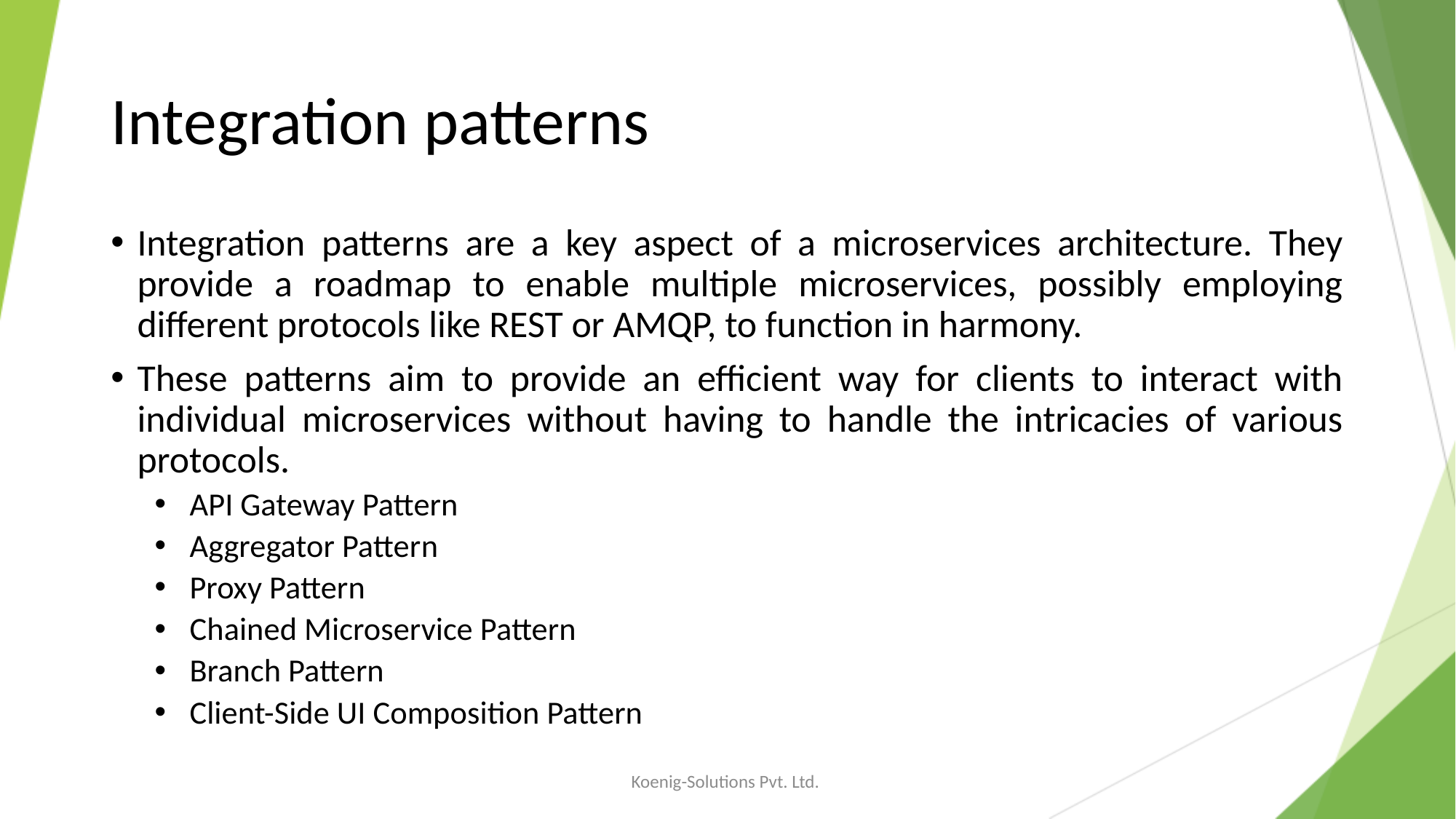

# Integration patterns
Integration patterns are a key aspect of a microservices architecture. They provide a roadmap to enable multiple microservices, possibly employing different protocols like REST or AMQP, to function in harmony.
These patterns aim to provide an efficient way for clients to interact with individual microservices without having to handle the intricacies of various protocols.
API Gateway Pattern
Aggregator Pattern
Proxy Pattern
Chained Microservice Pattern
Branch Pattern
Client-Side UI Composition Pattern
Koenig-Solutions Pvt. Ltd.